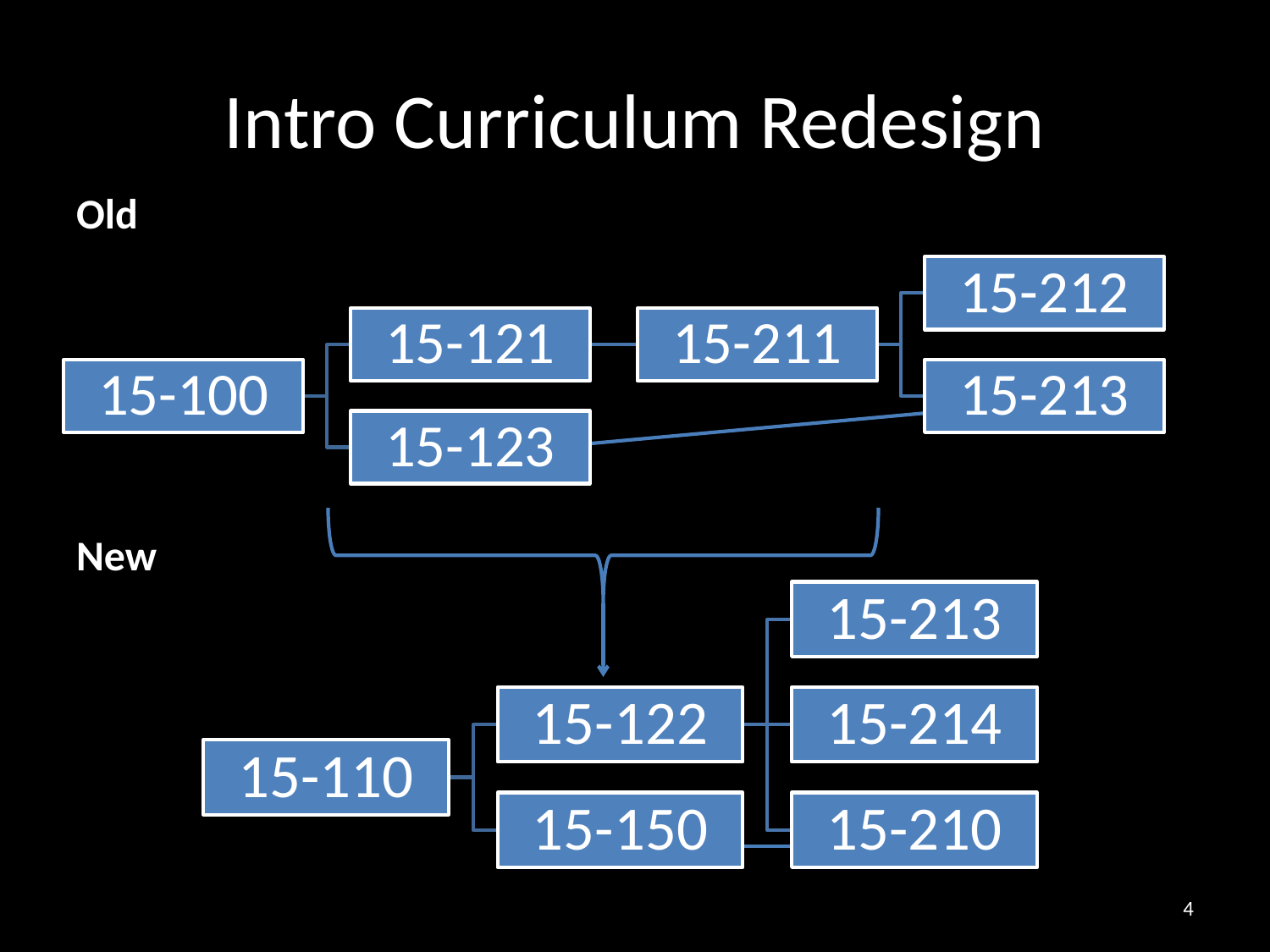

# Intro Curriculum Redesign
Old
15-100
15-121
15-211
15-212
15-213
15-123

New
15-110
15-122
15-213
15-214
15-210
15-150
4